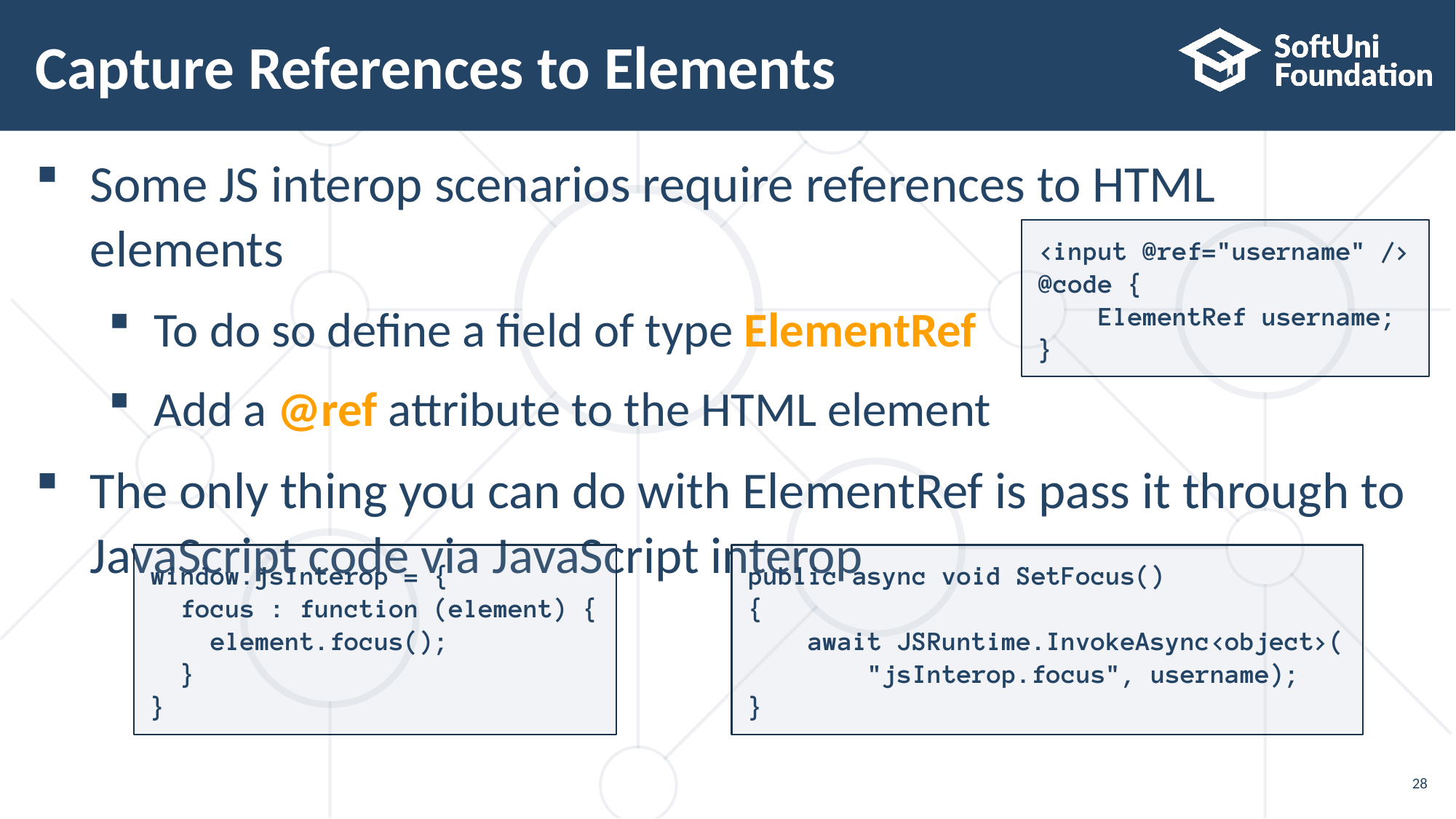

# Capture References to Elements
Some JS interop scenarios require references to HTML elements
To do so define a field of type ElementRef
Add a @ref attribute to the HTML element
The only thing you can do with ElementRef is pass it through to JavaScript code via JavaScript interop
<input @ref="username" />
@code {
    ElementRef username;
}
window.jsInterop = {
  focus : function (element) {
    element.focus();
  }
}
public async void SetFocus()
{
    await JSRuntime.InvokeAsync<object>(
        "jsInterop.focus", username);
}
28